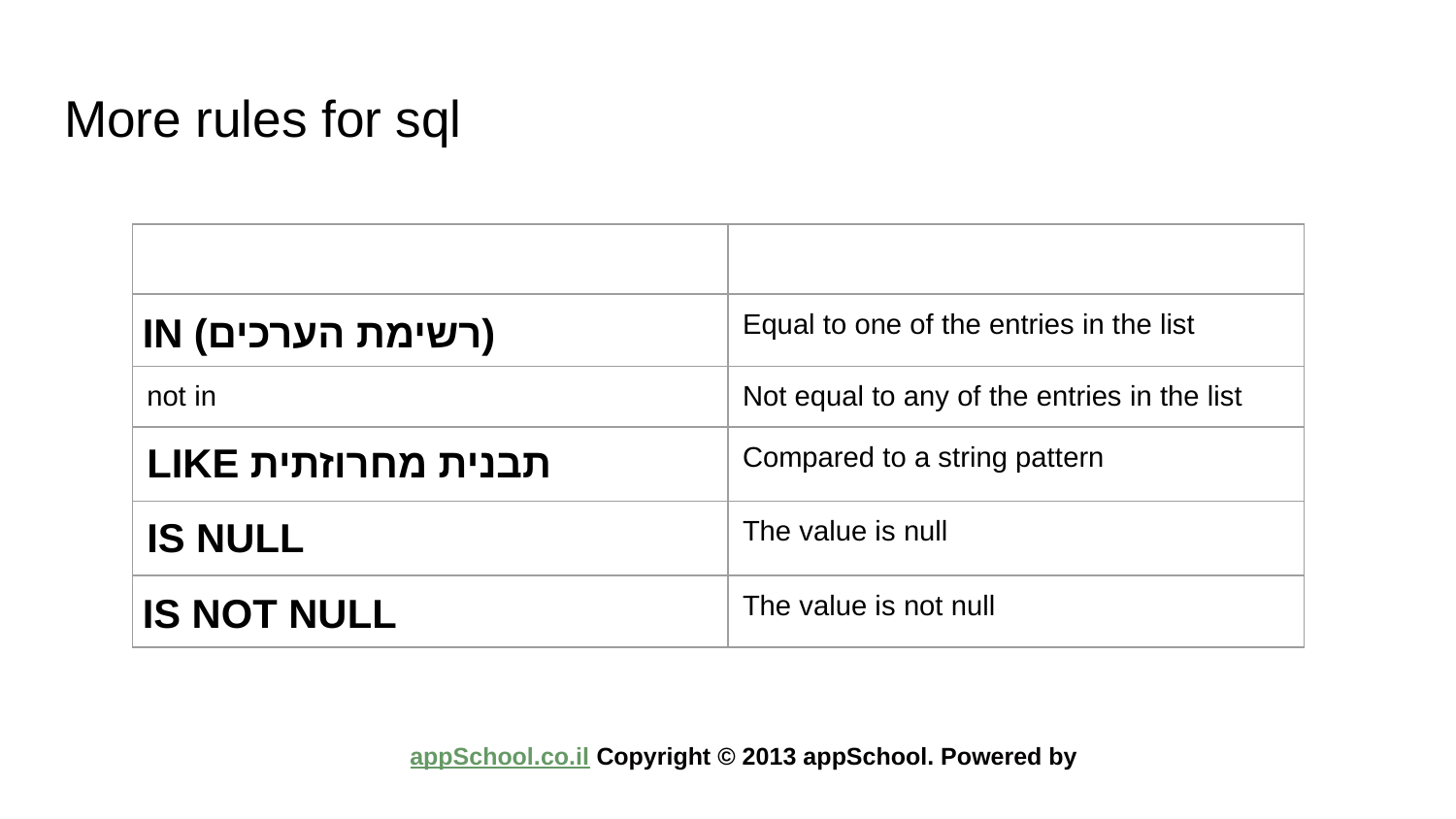

# More rules for sql
|  |  |
| --- | --- |
| (רשימת הערכים) IN | Equal to one of the entries in the list |
| not in | Not equal to any of the entries in the list |
| תבנית מחרוזתית LIKE | Compared to a string pattern |
| IS NULL | The value is null |
| IS NOT NULL | The value is not null |
Copyright © 2013 appSchool. Powered by appSchool.co.il